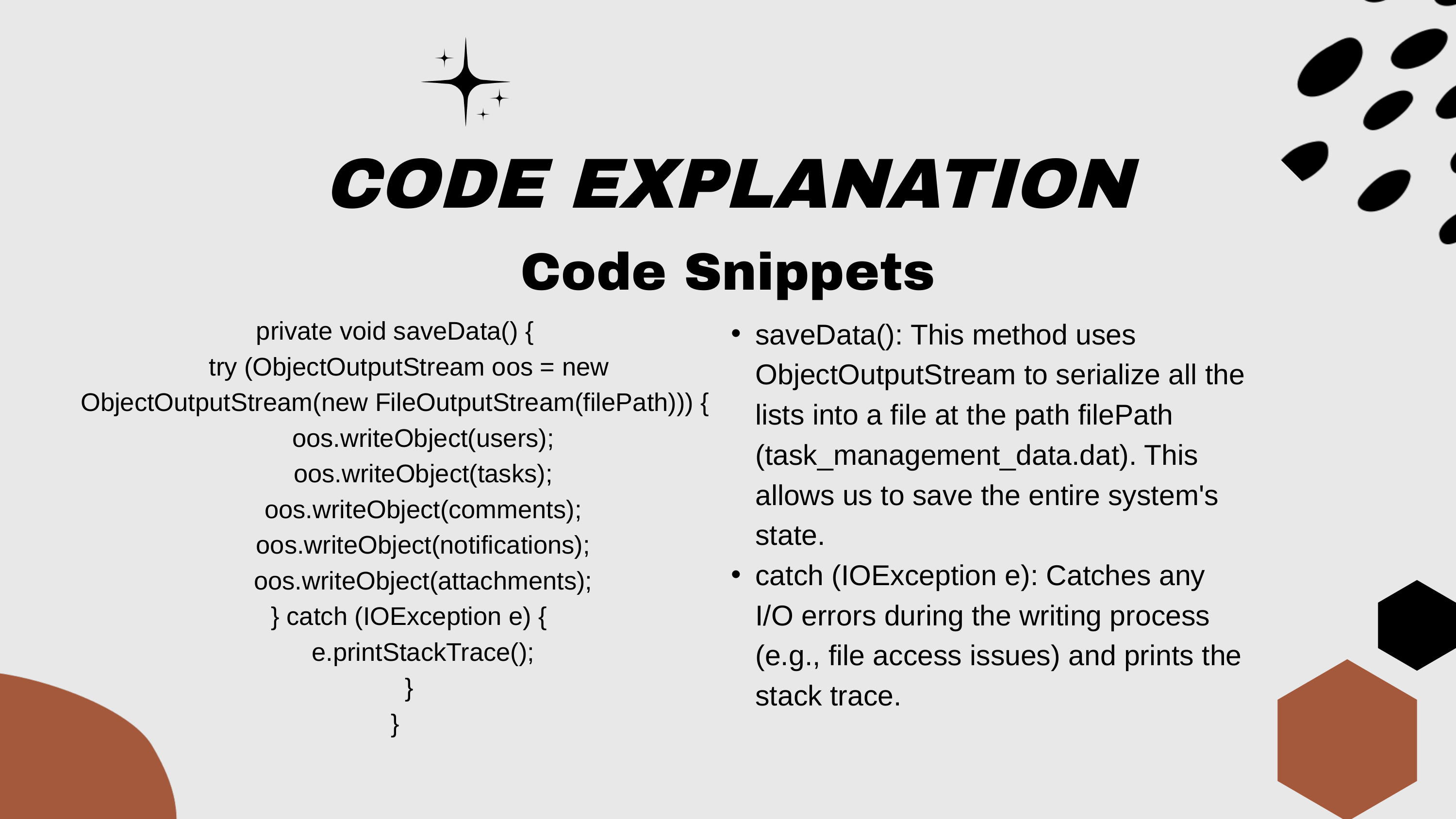

CODE EXPLANATION
Code Snippets
private void saveData() {
    try (ObjectOutputStream oos = new ObjectOutputStream(new FileOutputStream(filePath))) {
        oos.writeObject(users);
        oos.writeObject(tasks);
        oos.writeObject(comments);
        oos.writeObject(notifications);
        oos.writeObject(attachments);
    } catch (IOException e) {
        e.printStackTrace();
    }
}
saveData(): This method uses ObjectOutputStream to serialize all the lists into a file at the path filePath (task_management_data.dat). This allows us to save the entire system's state.
catch (IOException e): Catches any I/O errors during the writing process (e.g., file access issues) and prints the stack trace.